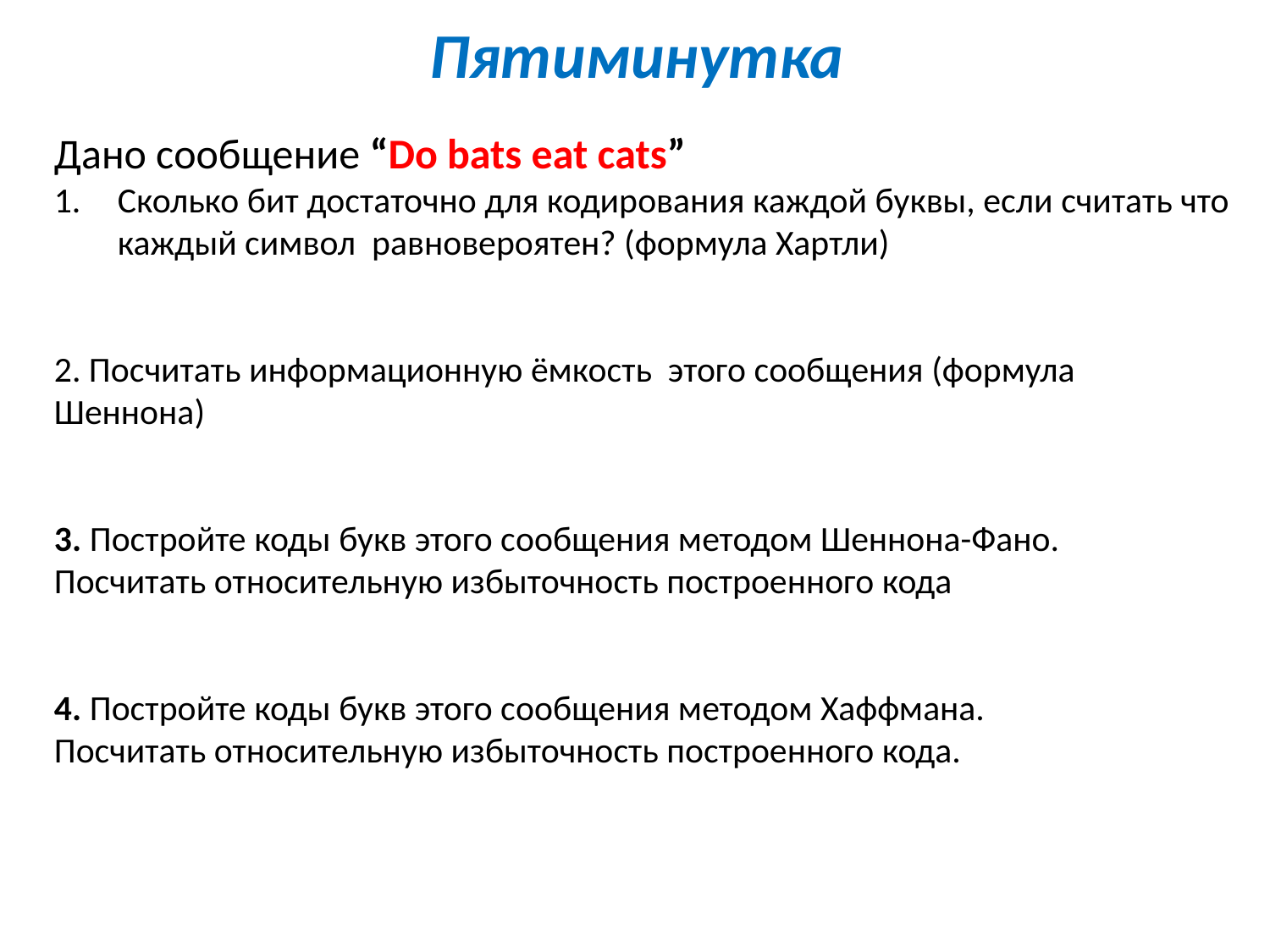

# Пятиминутка
Дано сообщение “Do bats eat cats”
Сколько бит достаточно для кодирования каждой буквы, если считать что каждый символ  равновероятен? (формула Хартли)

2. Посчитать информационную ёмкость  этого сообщения (формула Шеннона)

3. Постройте коды букв этого сообщения методом Шеннона-Фано.
Посчитать относительную избыточность построенного кода

4. Постройте коды букв этого сообщения методом Хаффмана.
Посчитать относительную избыточность построенного кода.